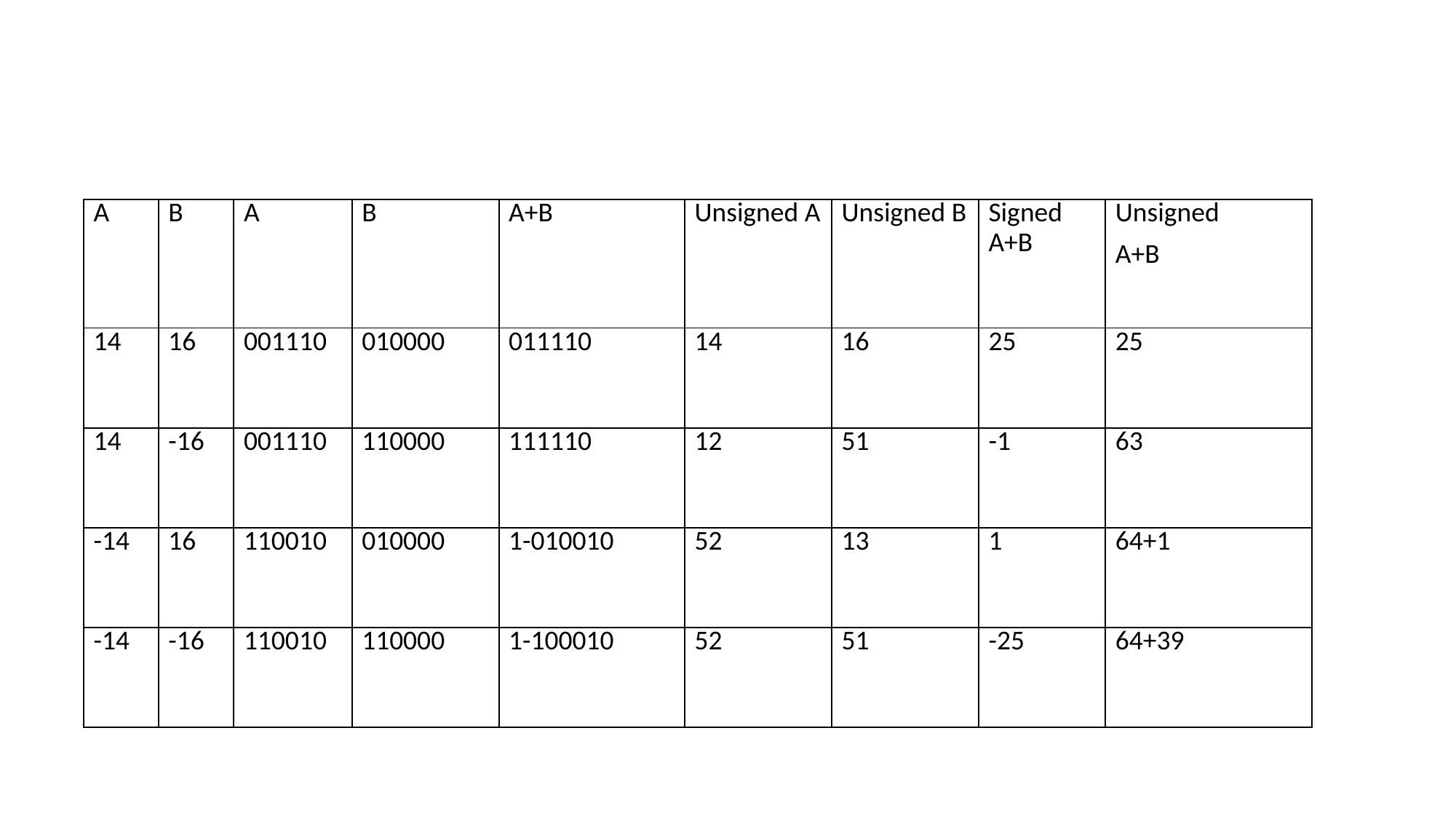

| A | B | A | B | A+B | Unsigned A | Unsigned B | Signed A+B | Unsigned A+B |
| --- | --- | --- | --- | --- | --- | --- | --- | --- |
| 14 | 16 | 001110 | 010000 | 011110 | 14 | 16 | 25 | 25 |
| 14 | -16 | 001110 | 110000 | 111110 | 12 | 51 | -1 | 63 |
| -14 | 16 | 110010 | 010000 | 1-010010 | 52 | 13 | 1 | 64+1 |
| -14 | -16 | 110010 | 110000 | 1-100010 | 52 | 51 | -25 | 64+39 |